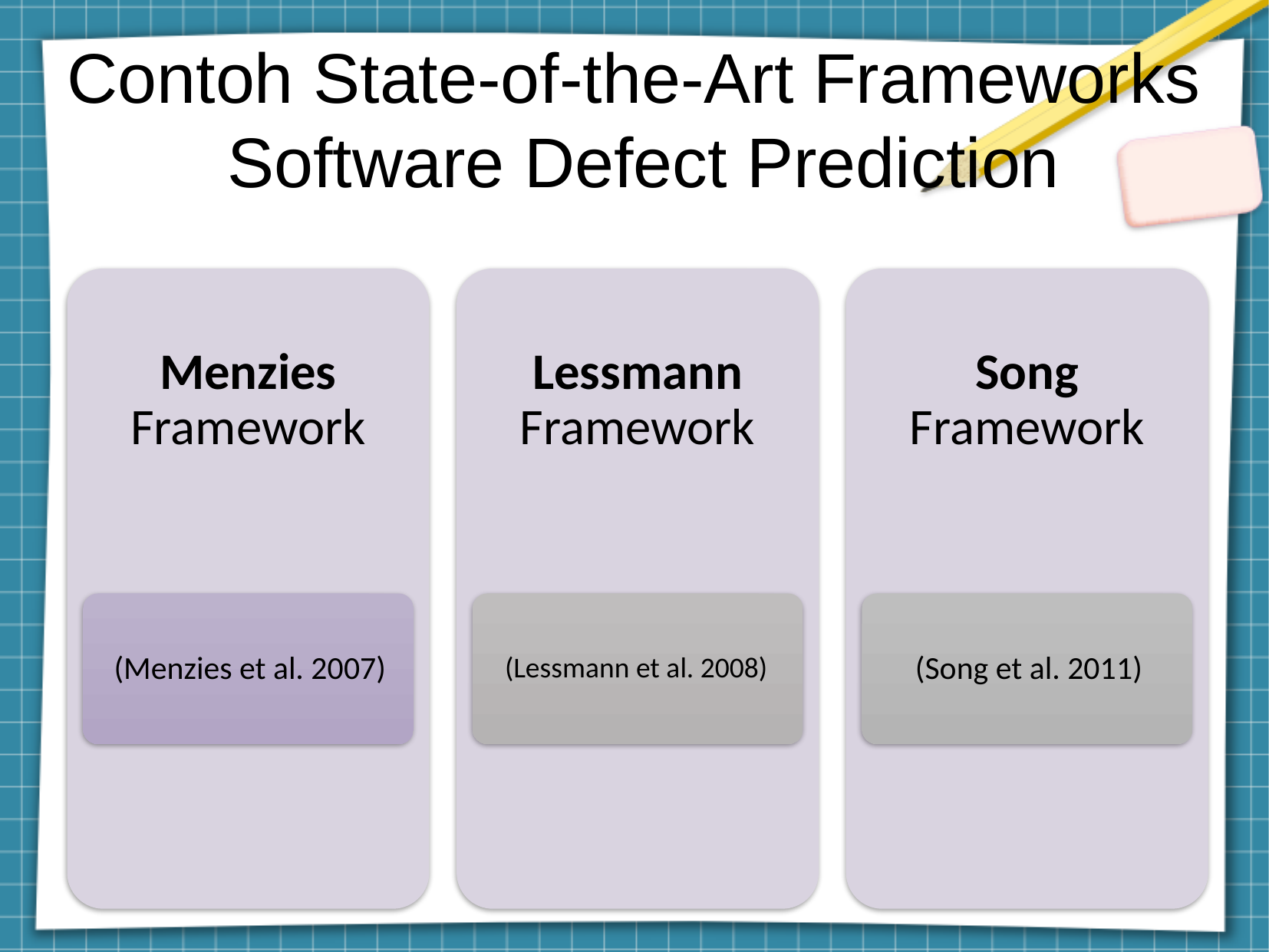

Contoh State-of-the-Art Frameworks  Software Defect Prediction
Menzies Framework
Lessmann Framework
Song Framework
(Menzies et al. 2007)
(Lessmann et al. 2008)
(Song et al. 2011)